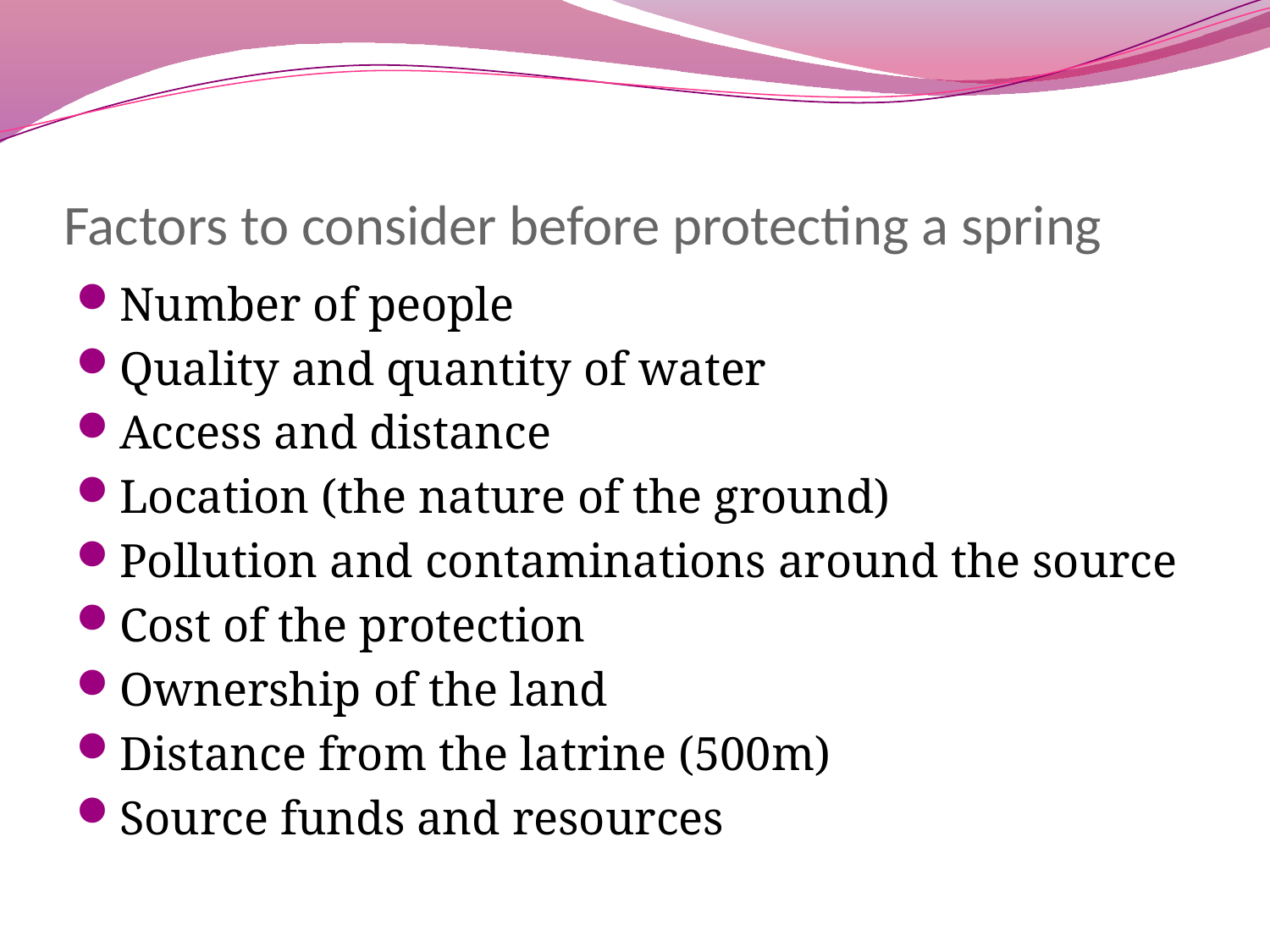

# Factors to consider before protecting a spring
Number of people
Quality and quantity of water
Access and distance
Location (the nature of the ground)
Pollution and contaminations around the source
Cost of the protection
Ownership of the land
Distance from the latrine (500m)
Source funds and resources